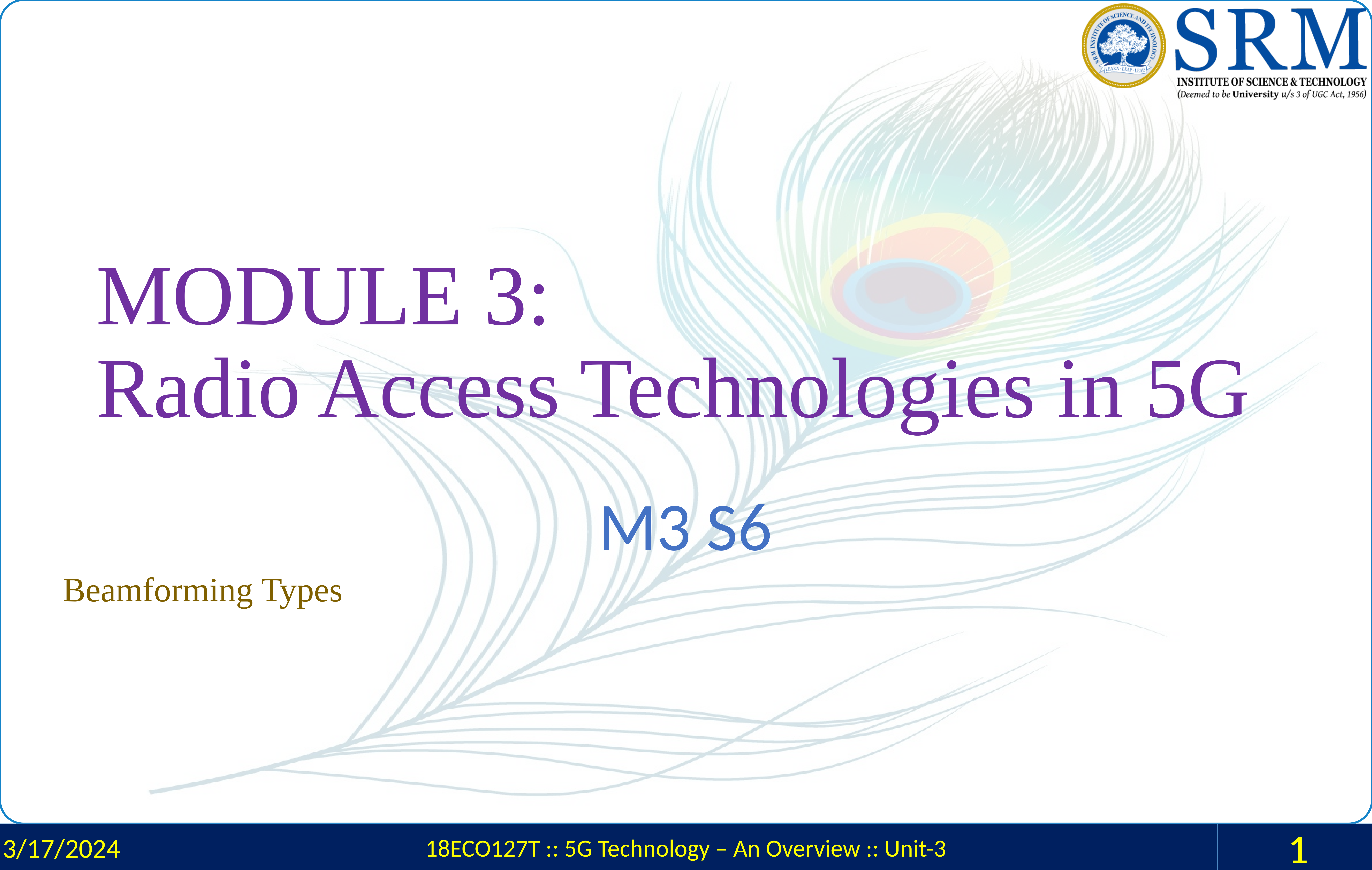

# MODULE 3: Radio Access Technologies in 5G
M3 S6
Beamforming Types
3/17/2024
18ECO127T :: 5G Technology – An Overview :: Unit-3
1